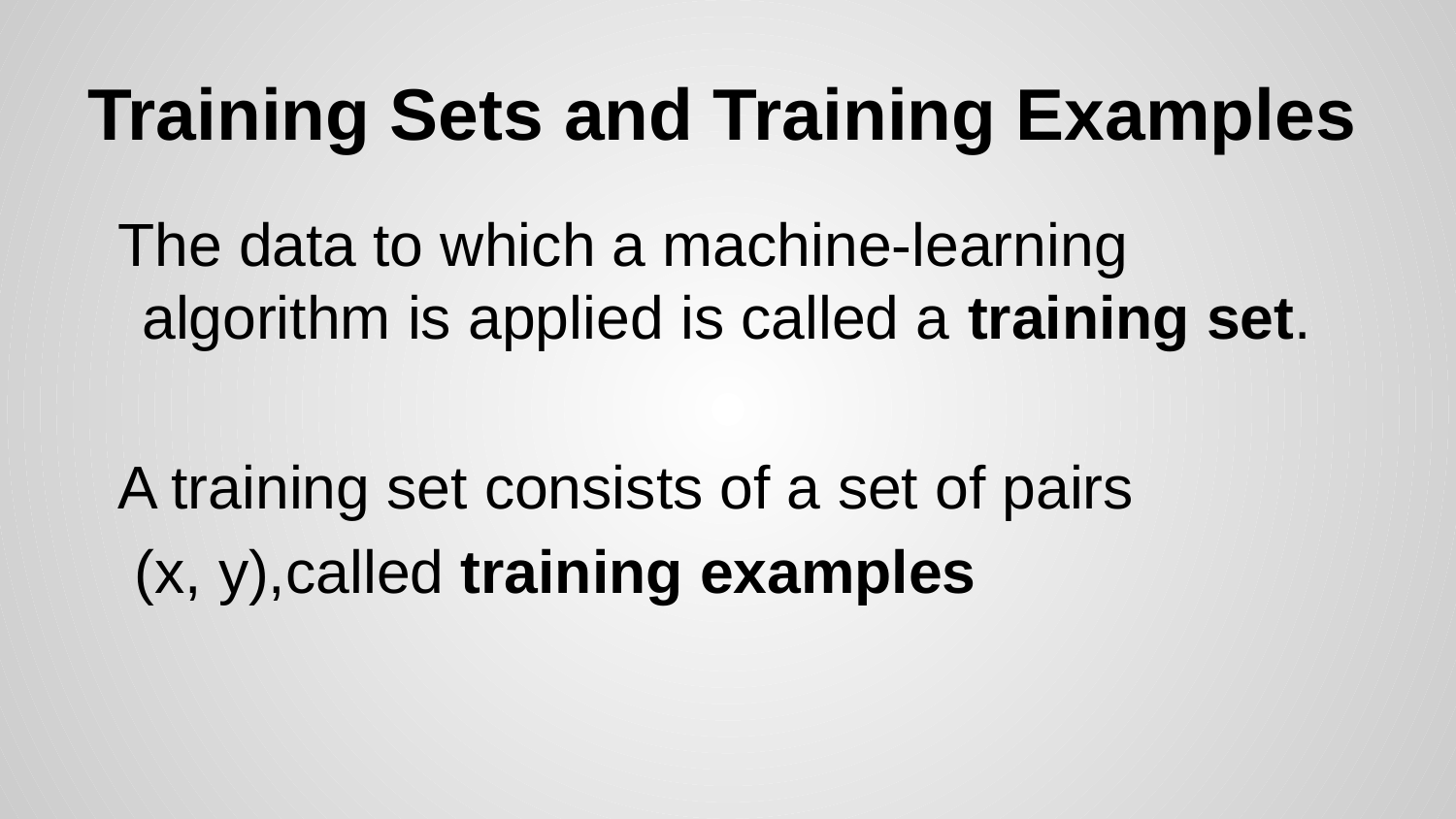

# Training Sets and Training Examples
The data to which a machine-learning algorithm is applied is called a training set.

A training set consists of a set of pairs
 (x, y),called training examples